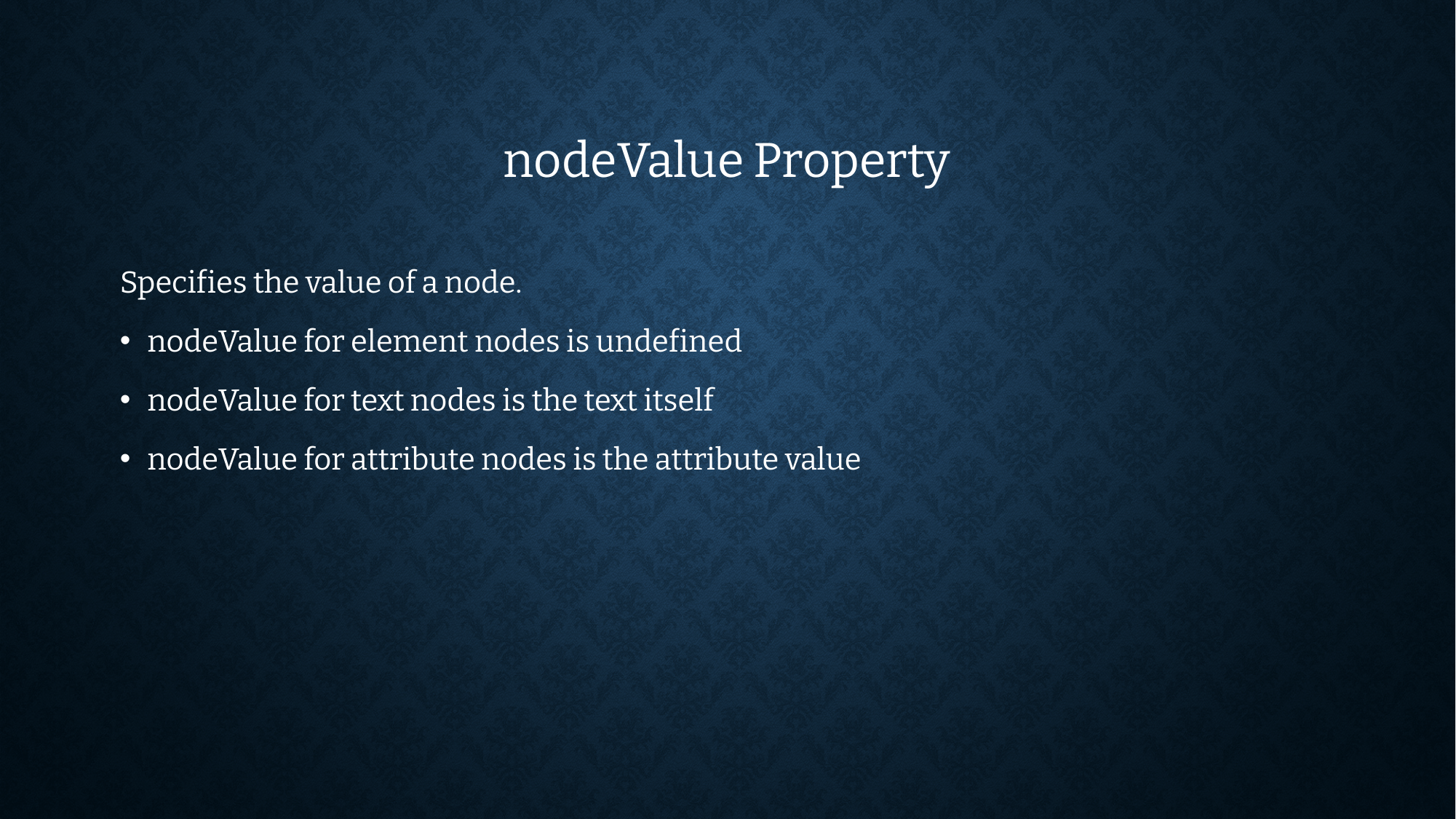

# nodeValue Property
Specifies the value of a node.
nodeValue for element nodes is undefined
nodeValue for text nodes is the text itself
nodeValue for attribute nodes is the attribute value